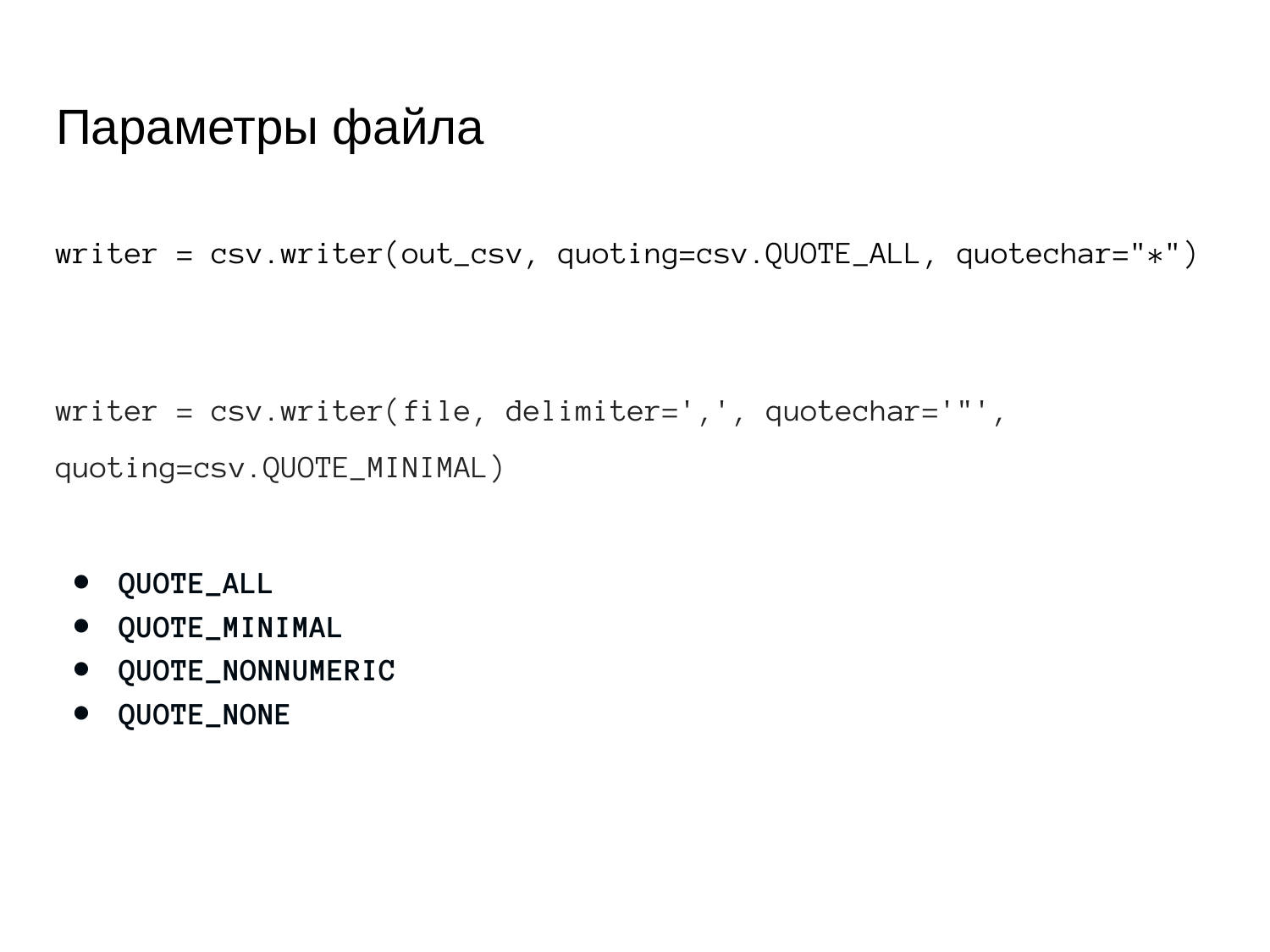

# Параметры файла
writer = csv.writer(out_csv, quoting=csv.QUOTE_ALL, quotechar="*")

writer = csv.writer(file, delimiter=',', quotechar='"', quoting=csv.QUOTE_MINIMAL)

QUOTE_ALL
QUOTE_MINIMAL
QUOTE_NONNUMERIC
QUOTE_NONE